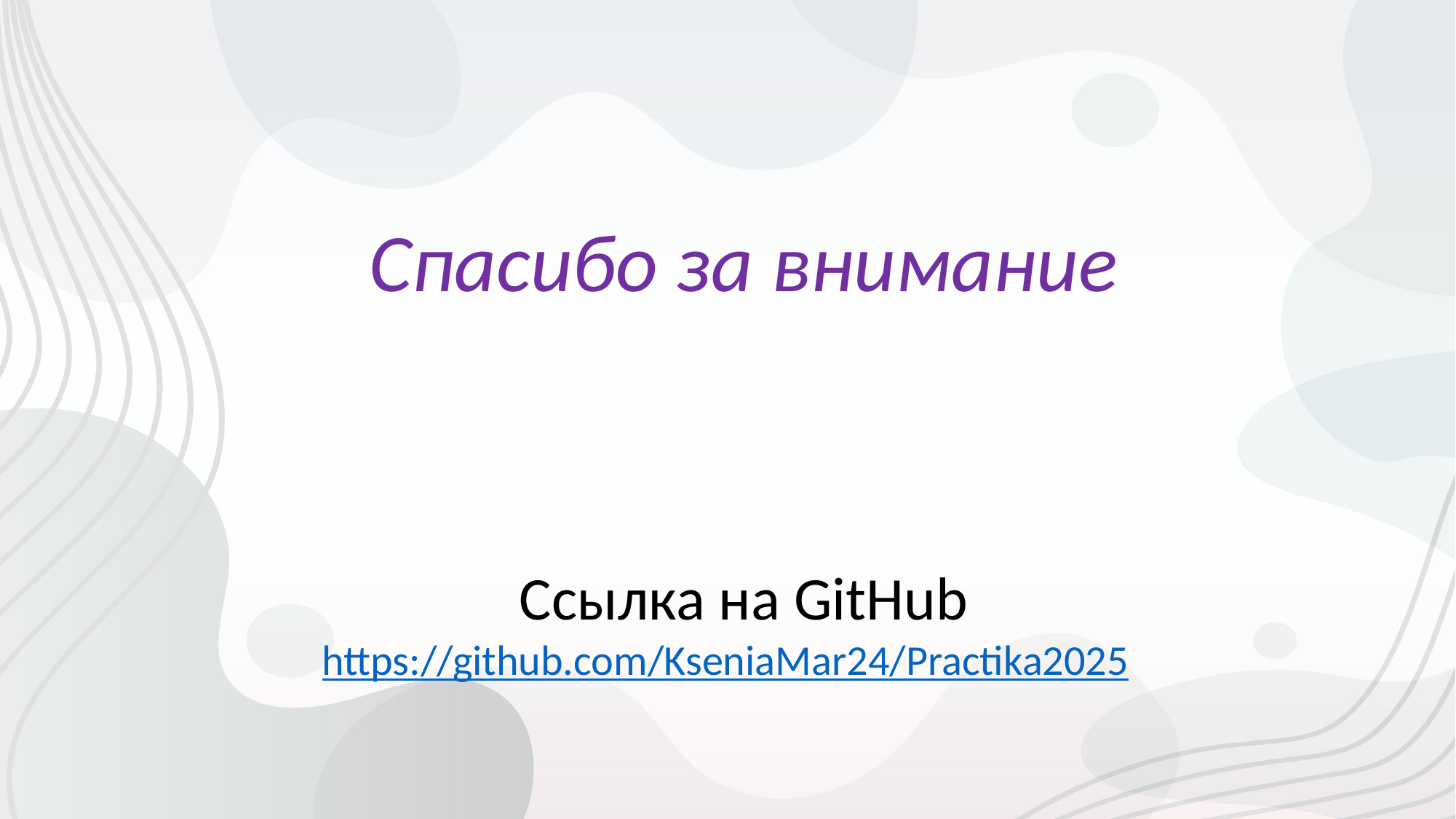

Спасибо за внимание
# Ссылка на GitHub
https://github.com/KseniaMar24/Practika2025